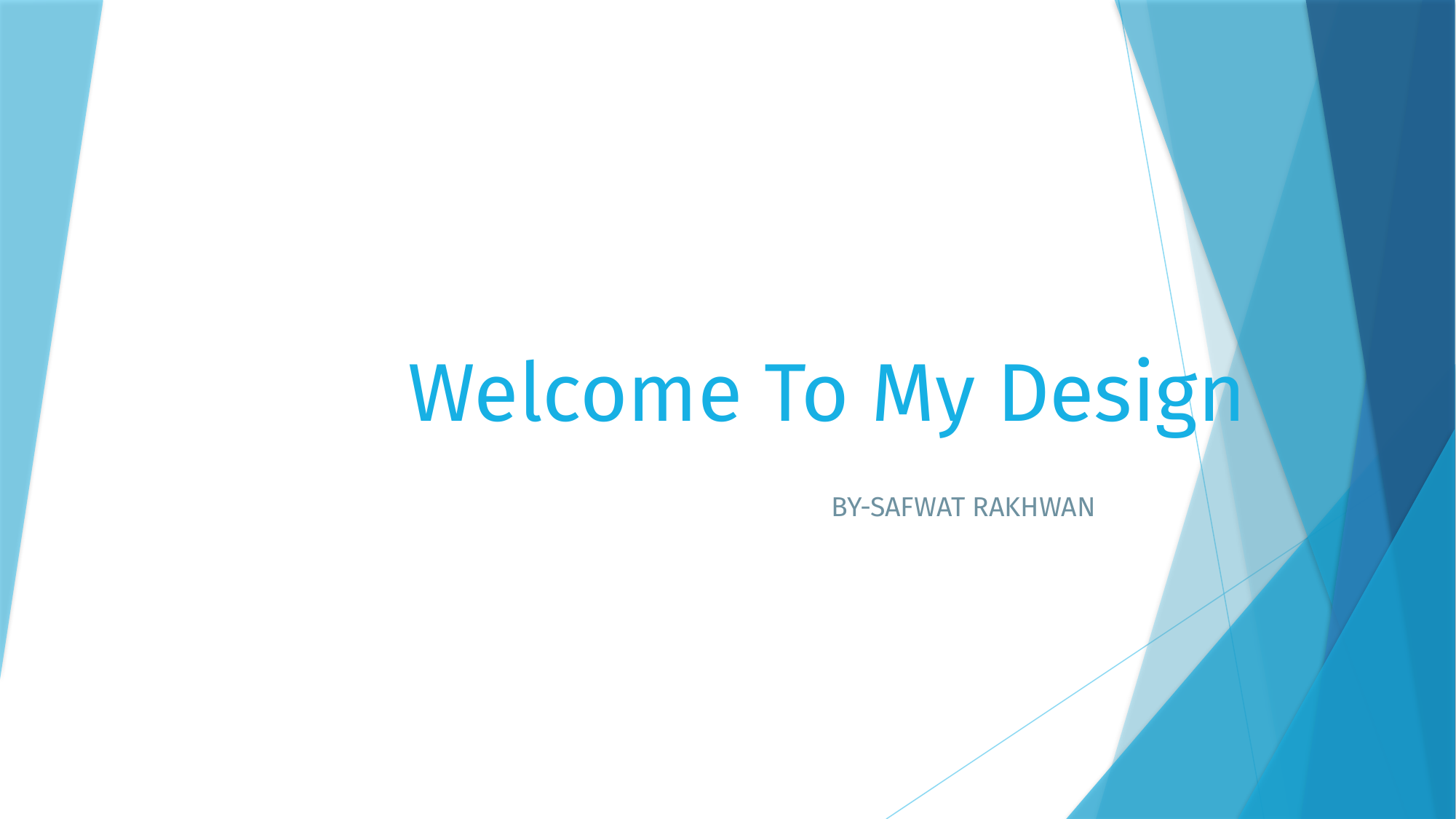

# Welcome To My Design
BY-SAFWAT RAKHWAN